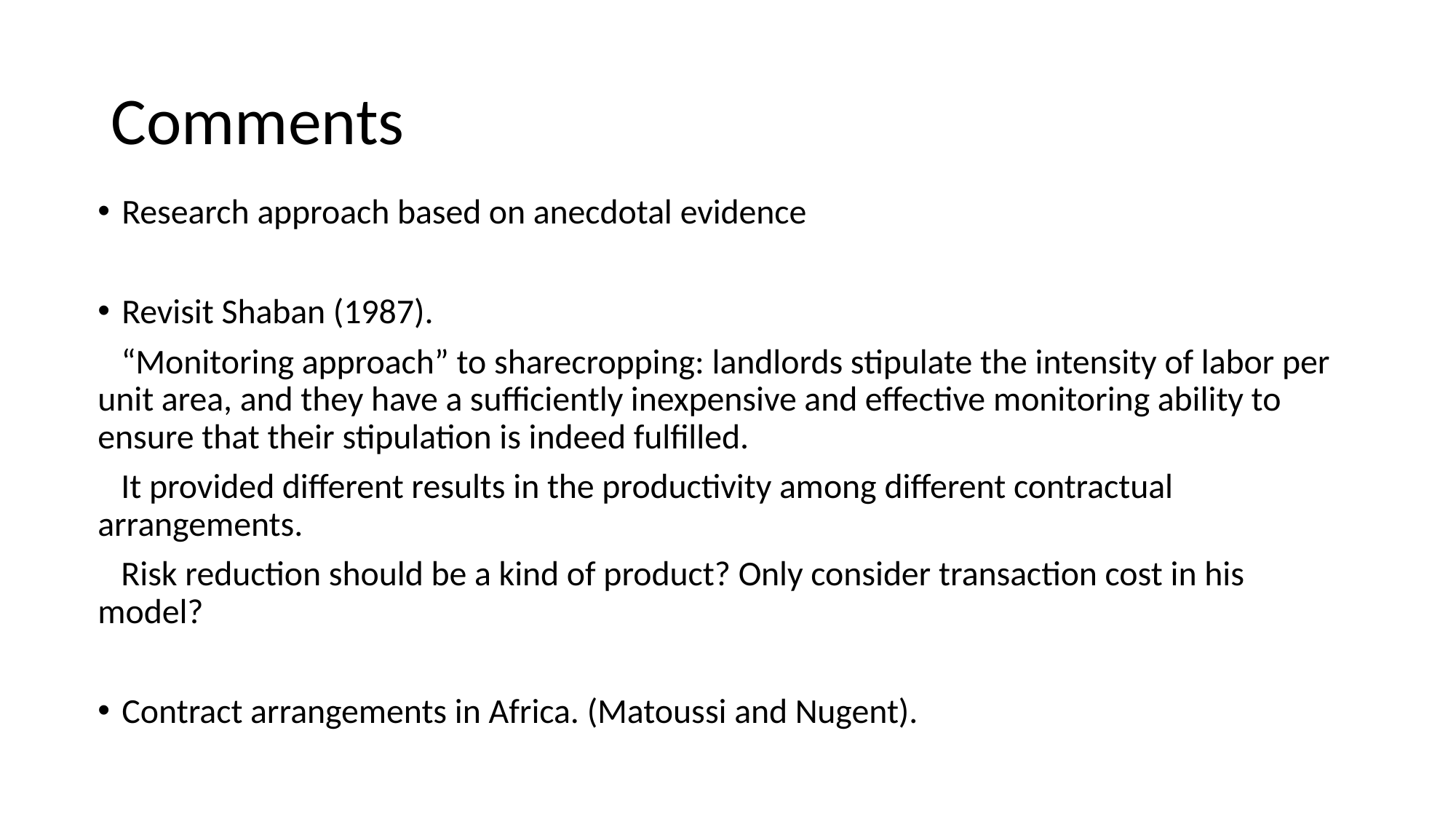

# Comments
Research approach based on anecdotal evidence

Revisit Shaban (1987).
   “Monitoring approach” to sharecropping: landlords stipulate the intensity of labor per unit area, and they have a sufficiently inexpensive and effective monitoring ability to ensure that their stipulation is indeed fulfilled.
   It provided different results in the productivity among different contractual arrangements.
   Risk reduction should be a kind of product? Only consider transaction cost in his model?

Contract arrangements in Africa. (Matoussi and Nugent).